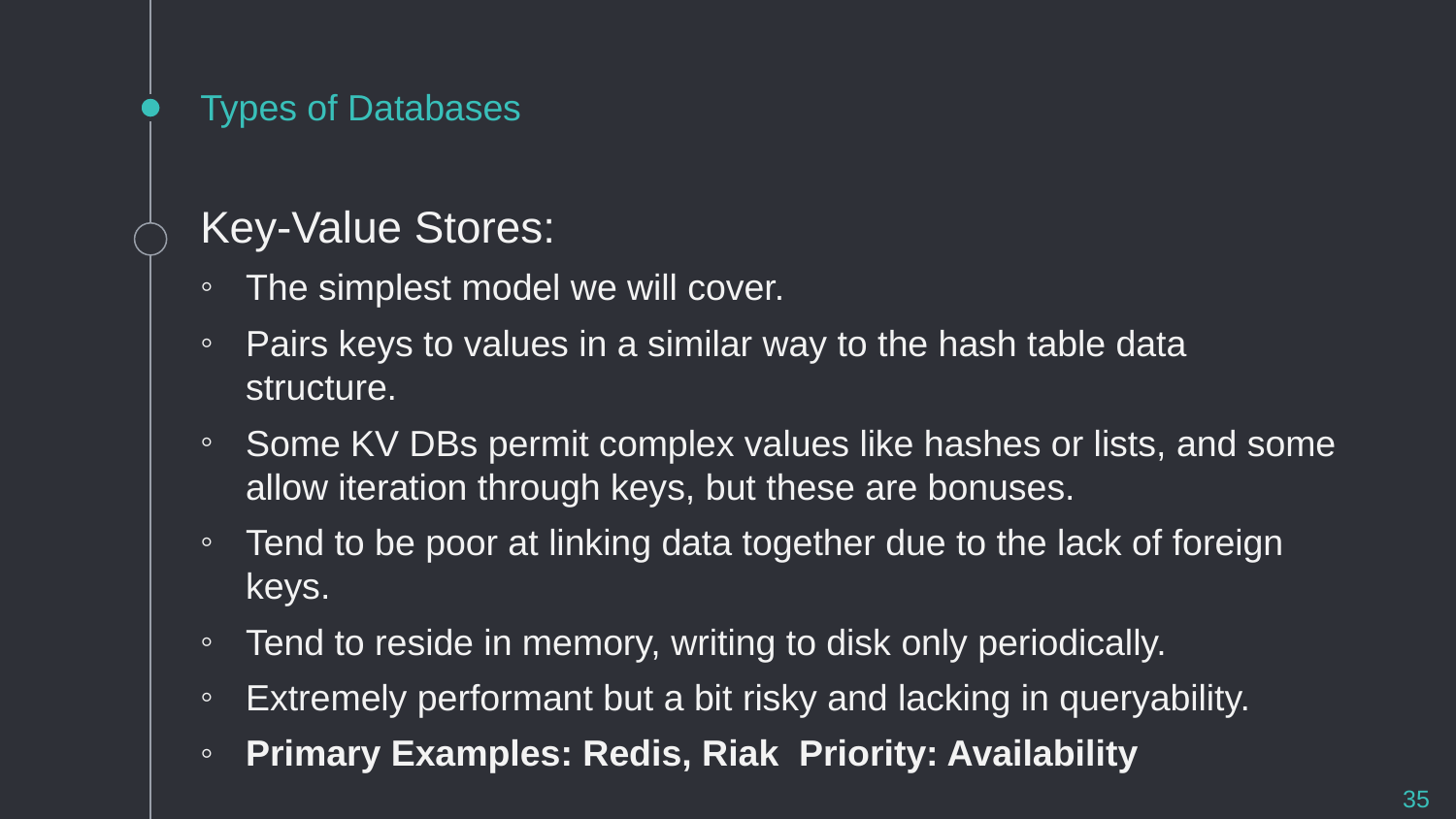

# Types of Databases
Key-Value Stores:
The simplest model we will cover.
Pairs keys to values in a similar way to the hash table data structure.
Some KV DBs permit complex values like hashes or lists, and some allow iteration through keys, but these are bonuses.
Tend to be poor at linking data together due to the lack of foreign keys.
Tend to reside in memory, writing to disk only periodically.
Extremely performant but a bit risky and lacking in queryability.
Primary Examples: Redis, Riak  Priority: Availability
35